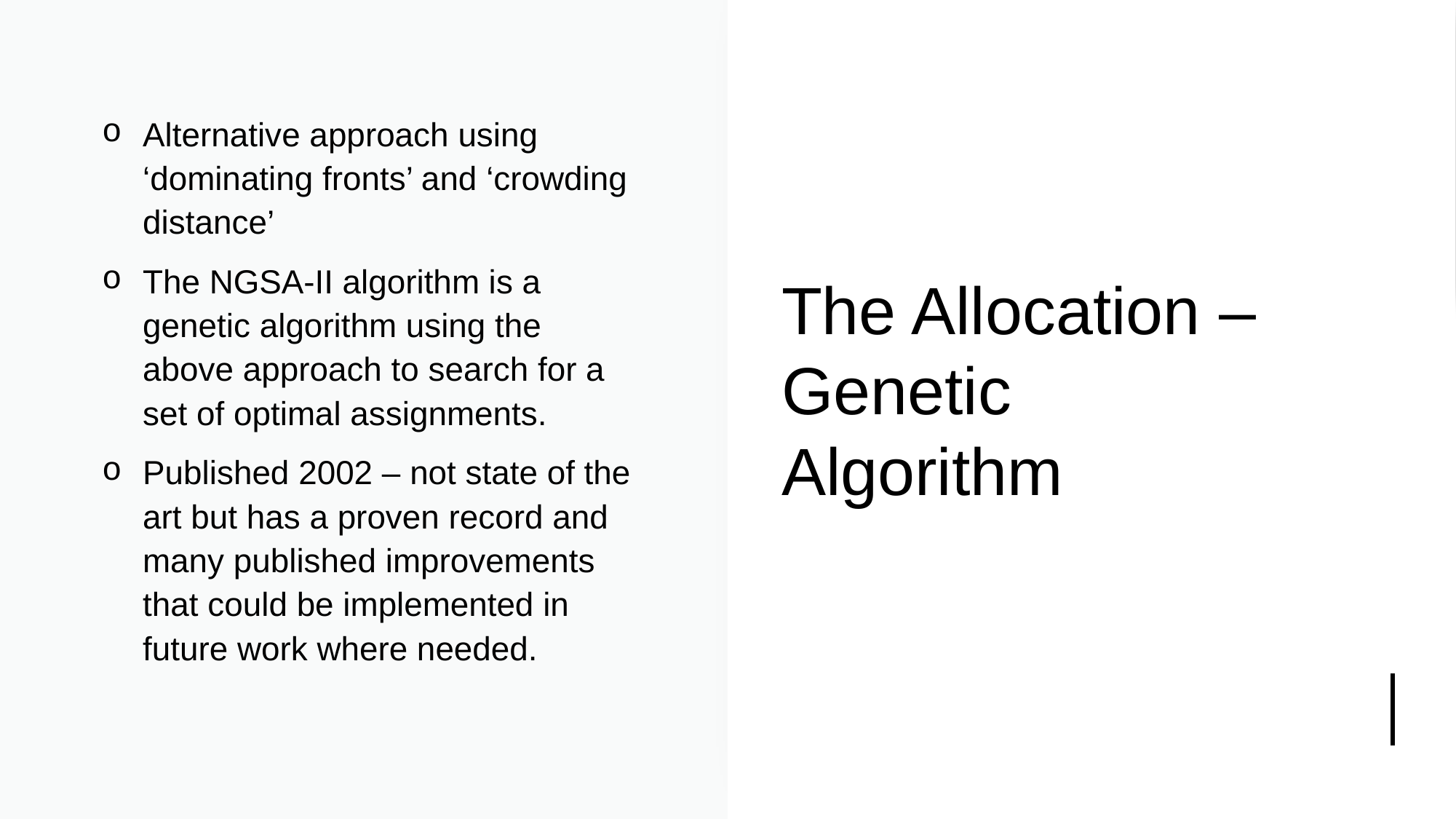

# The Allocation – Genetic Algorithm
Alternative approach using ‘dominating fronts’ and ‘crowding distance’
The NGSA-II algorithm is a genetic algorithm using the above approach to search for a set of optimal assignments.
Published 2002 – not state of the art but has a proven record and many published improvements that could be implemented in future work where needed.